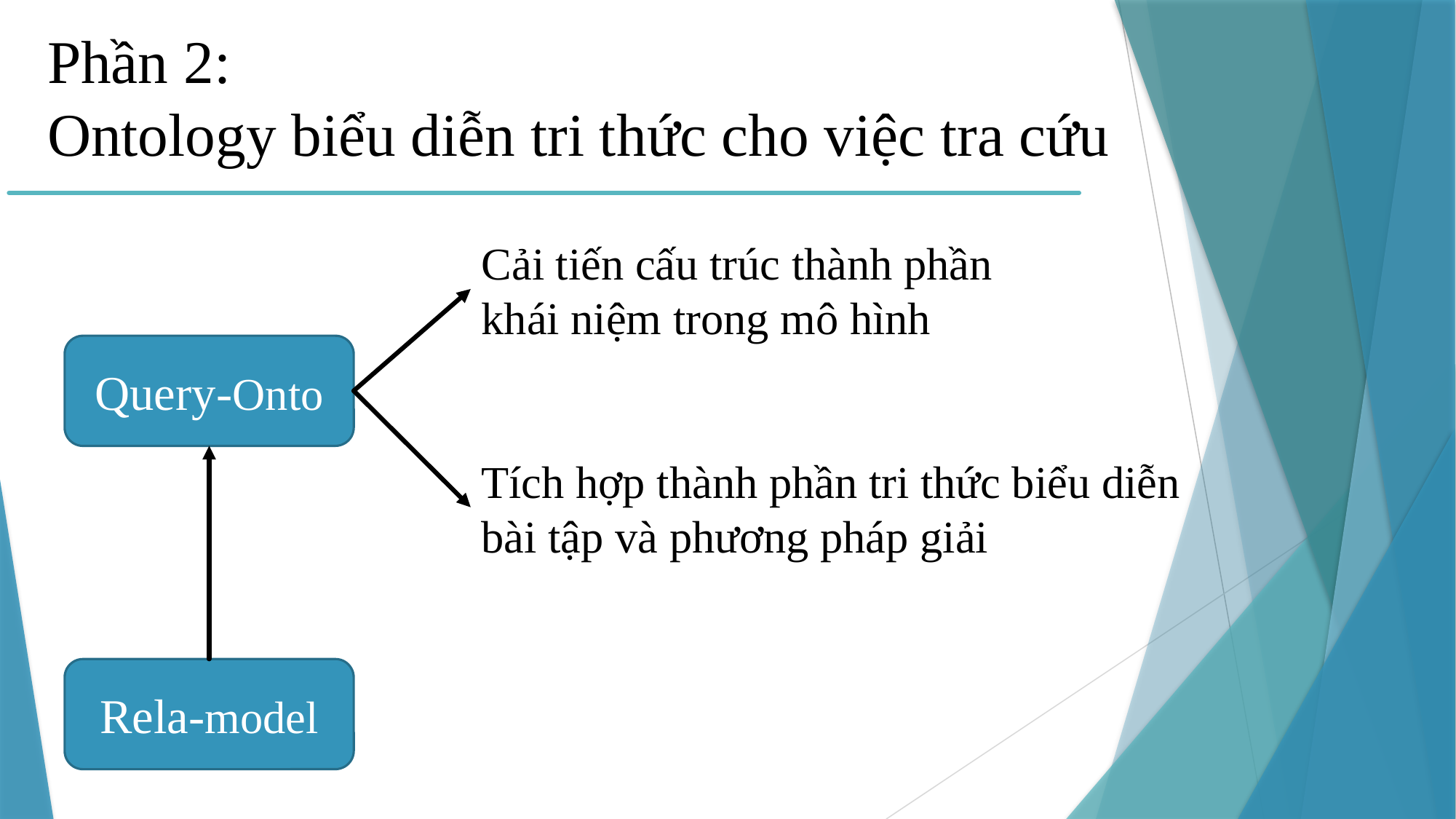

Phần 2:
Ontology biểu diễn tri thức cho việc tra cứu
Cải tiến cấu trúc thành phần khái niệm trong mô hình
Query-Onto
Tích hợp thành phần tri thức biểu diễn bài tập và phương pháp giải
Rela-model